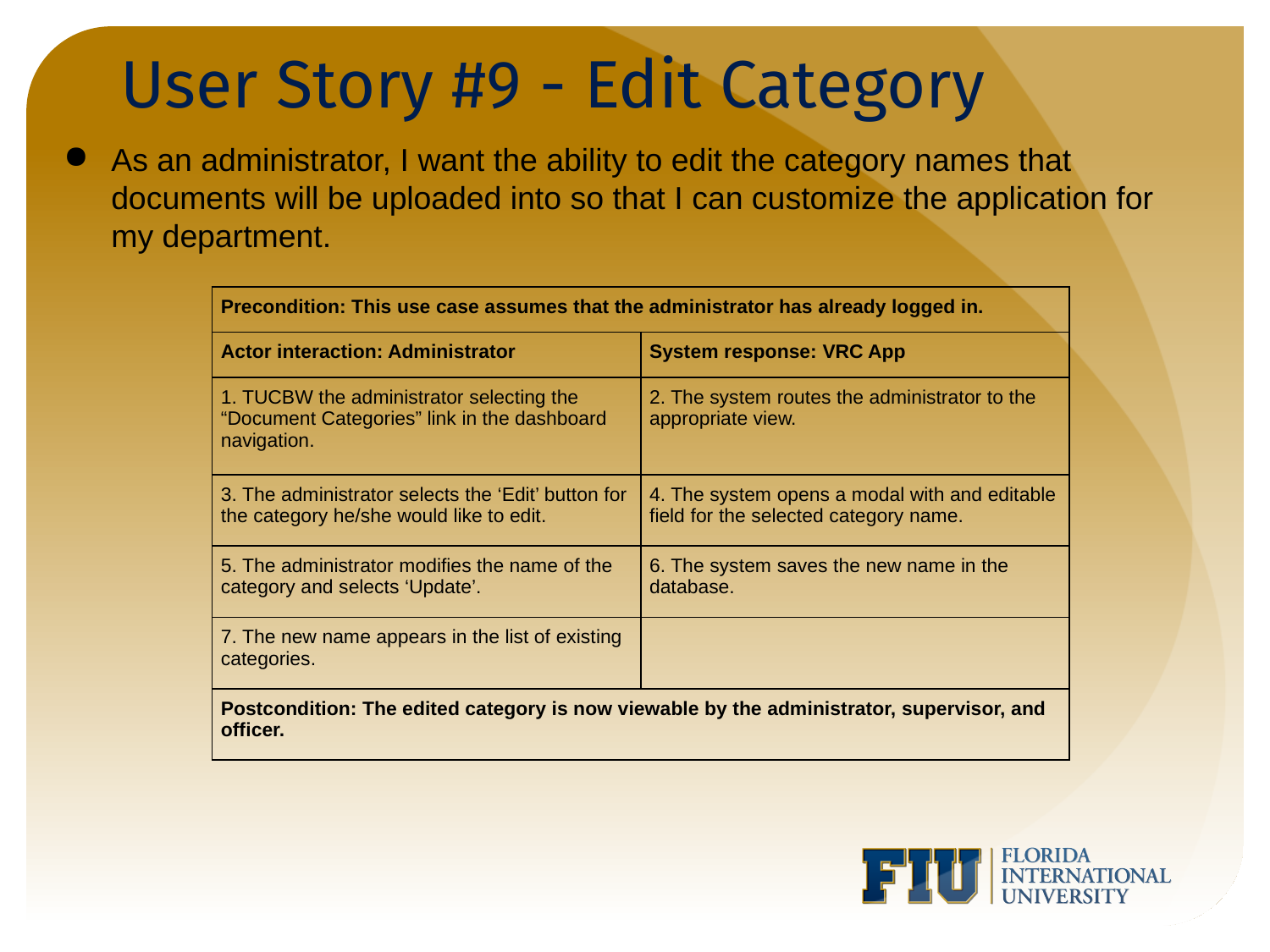

# User Story #9 - Edit Category
As an administrator, I want the ability to edit the category names that documents will be uploaded into so that I can customize the application for my department.
| Precondition: This use case assumes that the administrator has already logged in. |  |
| --- | --- |
| Actor interaction: Administrator | System response: VRC App |
| 1. TUCBW the administrator selecting the “Document Categories” link in the dashboard navigation. | 2. The system routes the administrator to the appropriate view. |
| 3. The administrator selects the ‘Edit’ button for the category he/she would like to edit. | 4. The system opens a modal with and editable field for the selected category name. |
| 5. The administrator modifies the name of the category and selects ‘Update’. | 6. The system saves the new name in the database. |
| 7. The new name appears in the list of existing categories. |  |
| Postcondition: The edited category is now viewable by the administrator, supervisor, and officer. |  |